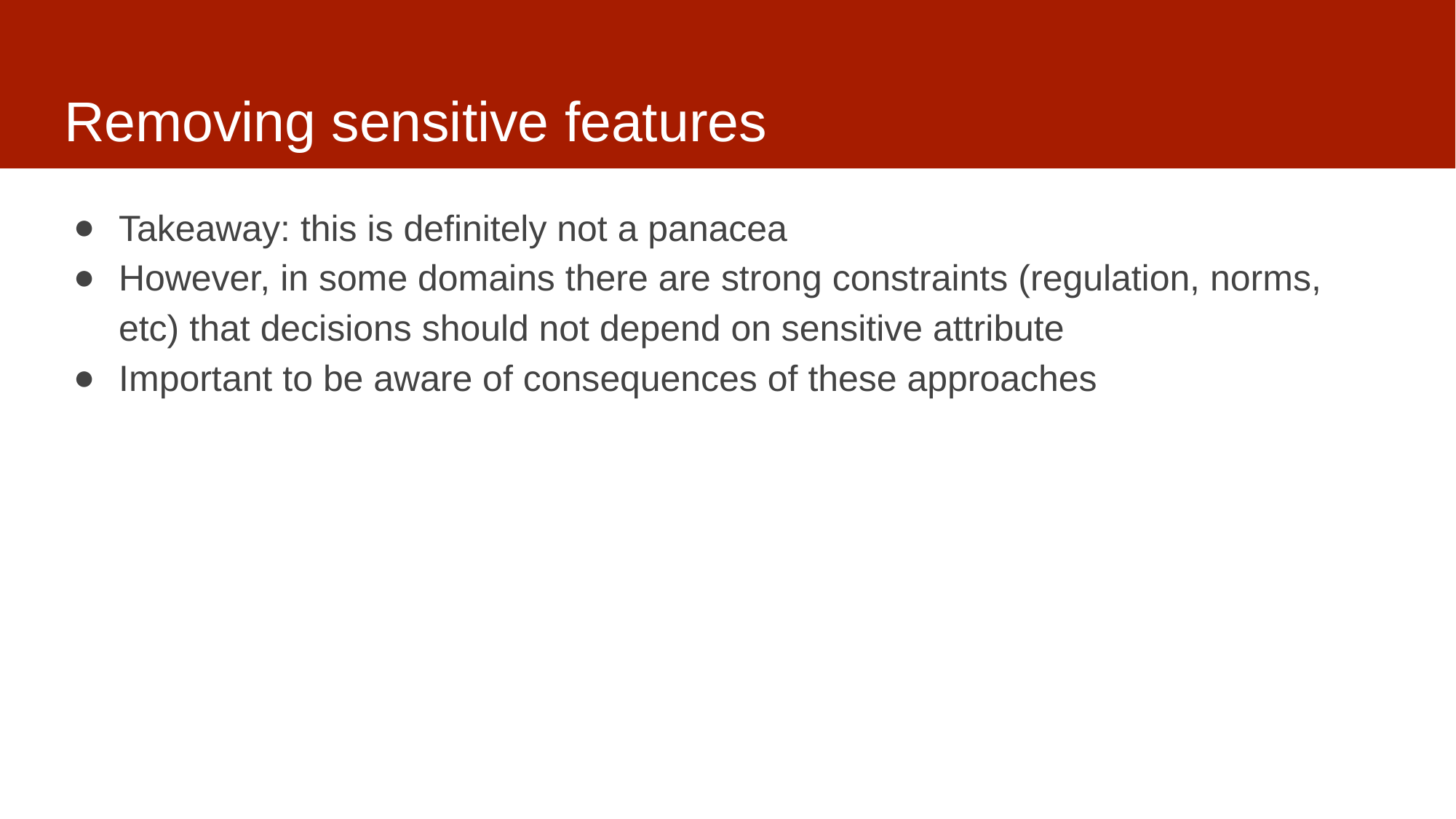

# Removing sensitive features
Takeaway: this is definitely not a panacea
However, in some domains there are strong constraints (regulation, norms, etc) that decisions should not depend on sensitive attribute
Important to be aware of consequences of these approaches